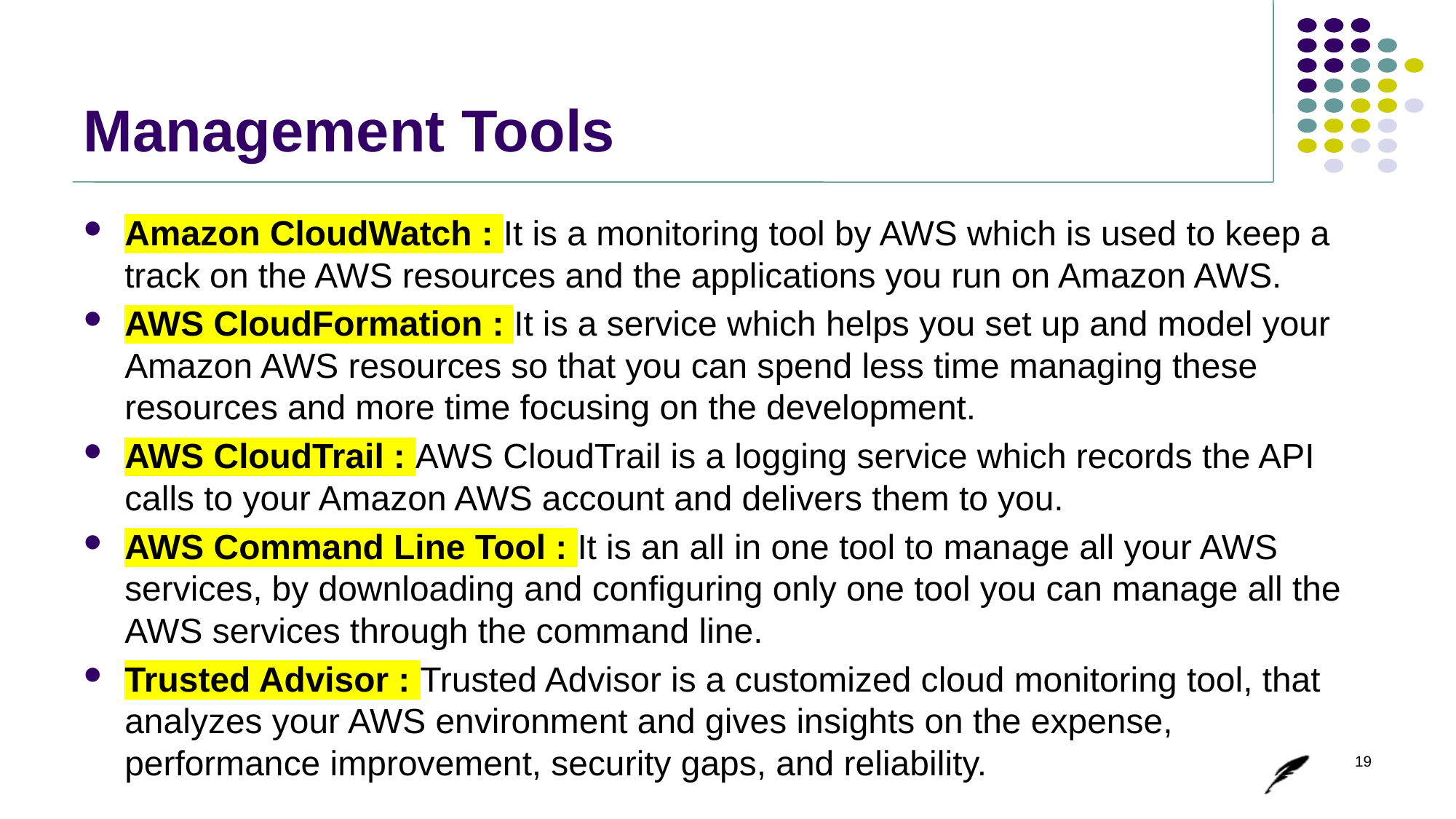

# Management Tools
Amazon CloudWatch : It is a monitoring tool by AWS which is used to keep a track on the AWS resources and the applications you run on Amazon AWS.
AWS CloudFormation : It is a service which helps you set up and model your Amazon AWS resources so that you can spend less time managing these resources and more time focusing on the development.
AWS CloudTrail : AWS CloudTrail is a logging service which records the API calls to your Amazon AWS account and delivers them to you.
AWS Command Line Tool : It is an all in one tool to manage all your AWS services, by downloading and configuring only one tool you can manage all the AWS services through the command line.
Trusted Advisor : Trusted Advisor is a customized cloud monitoring tool, that analyzes your AWS environment and gives insights on the expense, performance improvement, security gaps, and reliability.

19